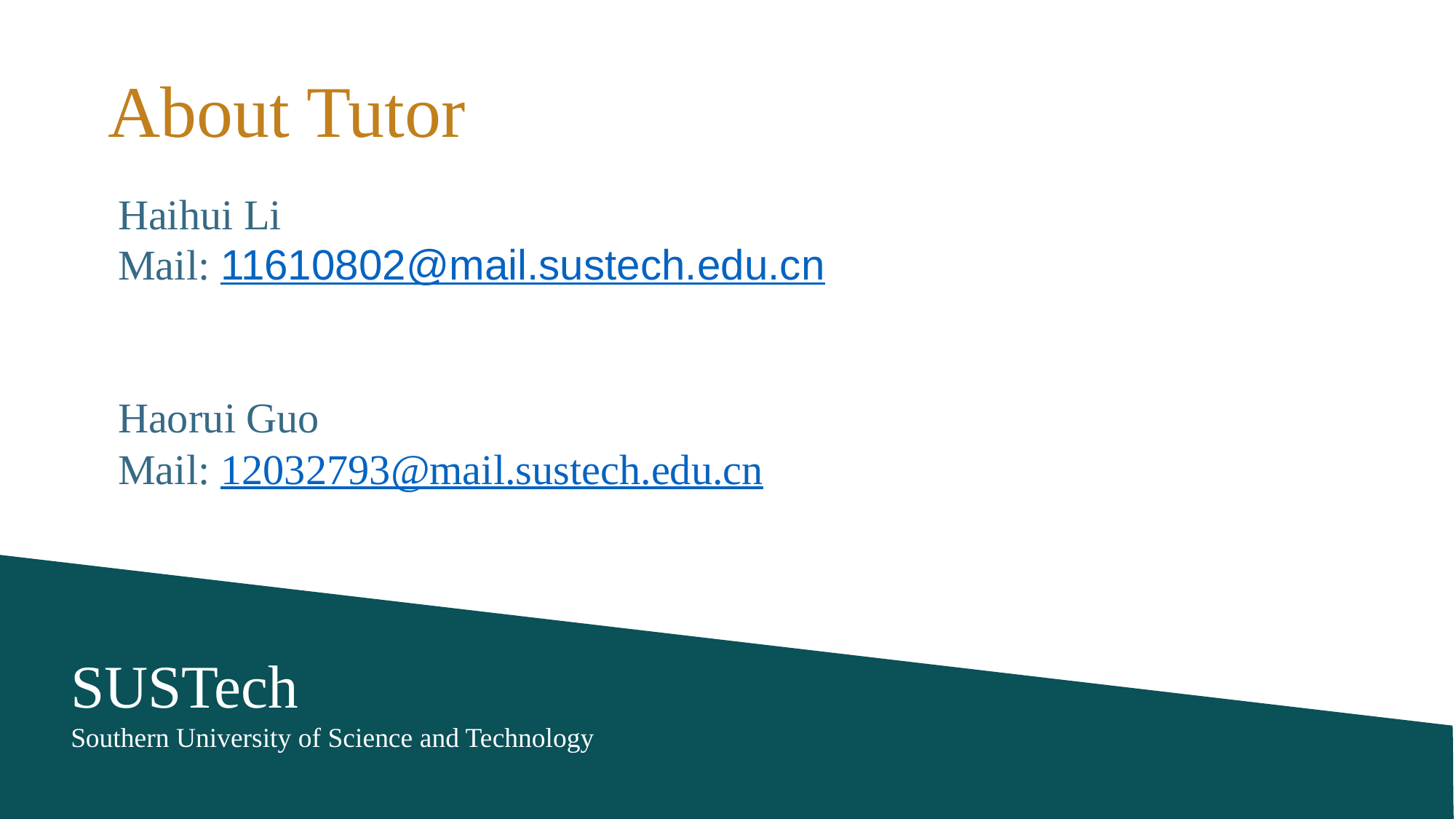

About Tutor
Haihui Li
Mail: 11610802@mail.sustech.edu.cn

Haorui Guo
Mail: 12032793@mail.sustech.edu.cn

SUSTech
Southern University of Science and Technology